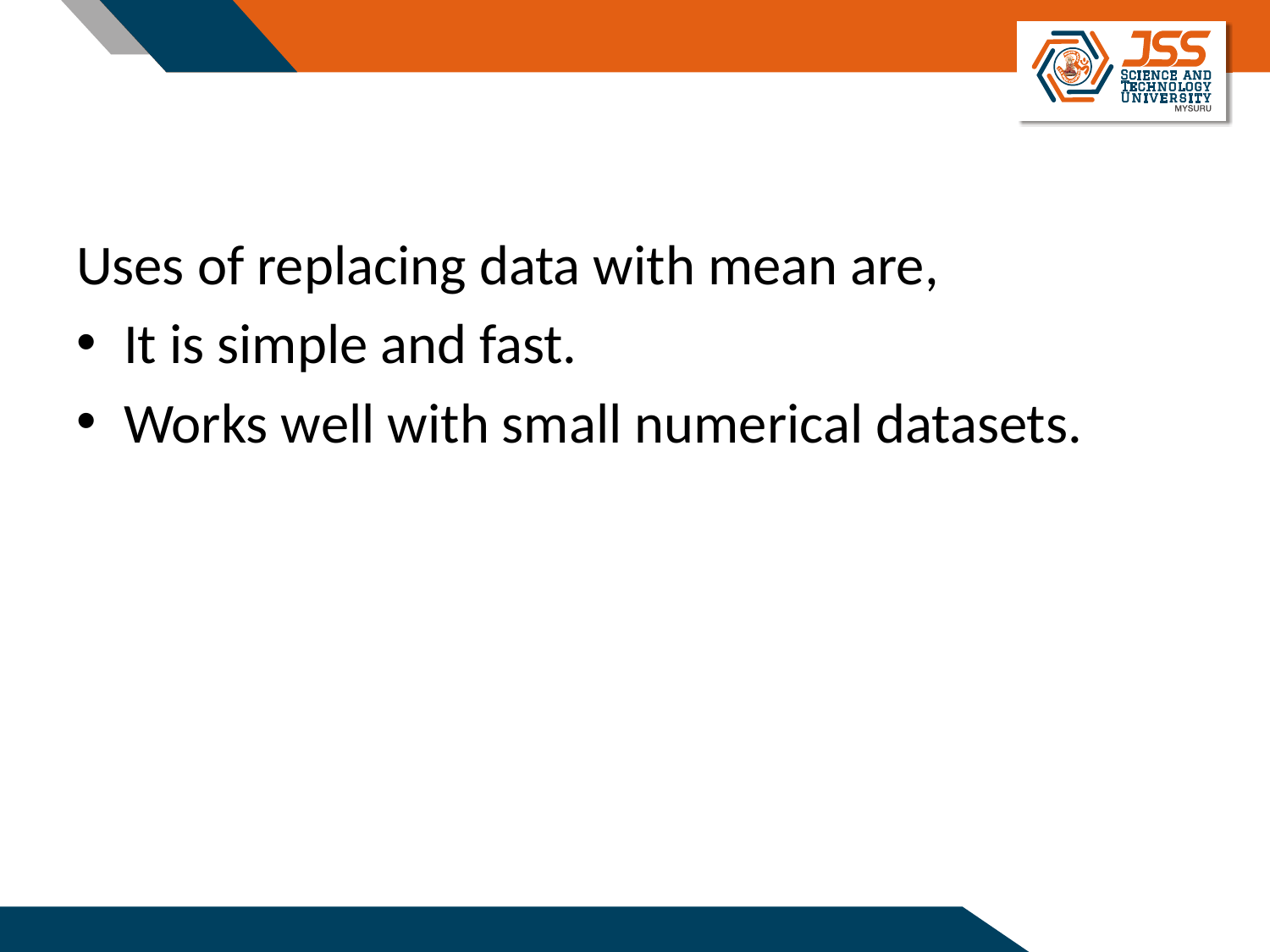

#
Uses of replacing data with mean are,
It is simple and fast.
Works well with small numerical datasets.